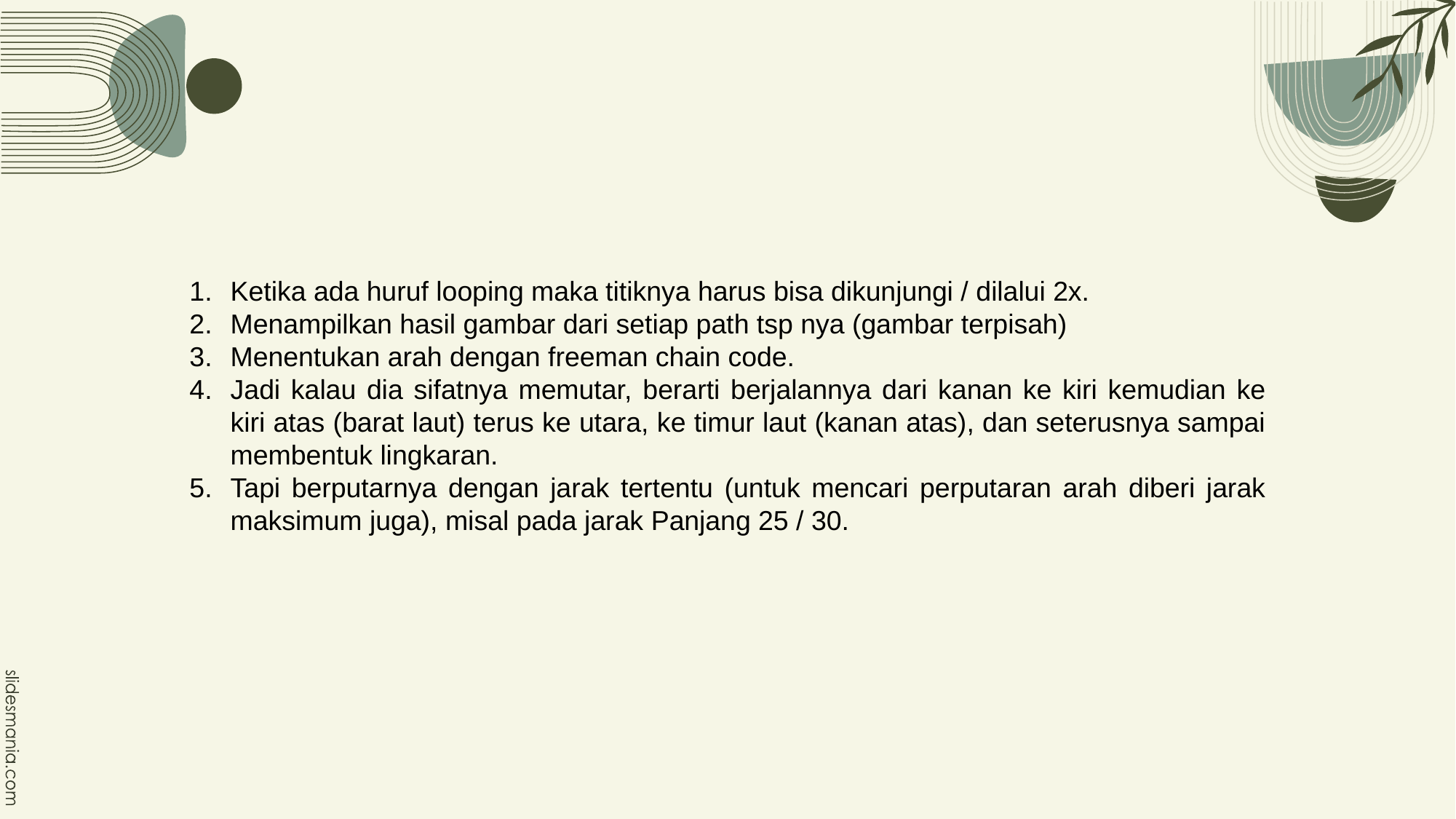

Ketika ada huruf looping maka titiknya harus bisa dikunjungi / dilalui 2x.
Menampilkan hasil gambar dari setiap path tsp nya (gambar terpisah)
Menentukan arah dengan freeman chain code.
Jadi kalau dia sifatnya memutar, berarti berjalannya dari kanan ke kiri kemudian ke kiri atas (barat laut) terus ke utara, ke timur laut (kanan atas), dan seterusnya sampai membentuk lingkaran.
Tapi berputarnya dengan jarak tertentu (untuk mencari perputaran arah diberi jarak maksimum juga), misal pada jarak Panjang 25 / 30.